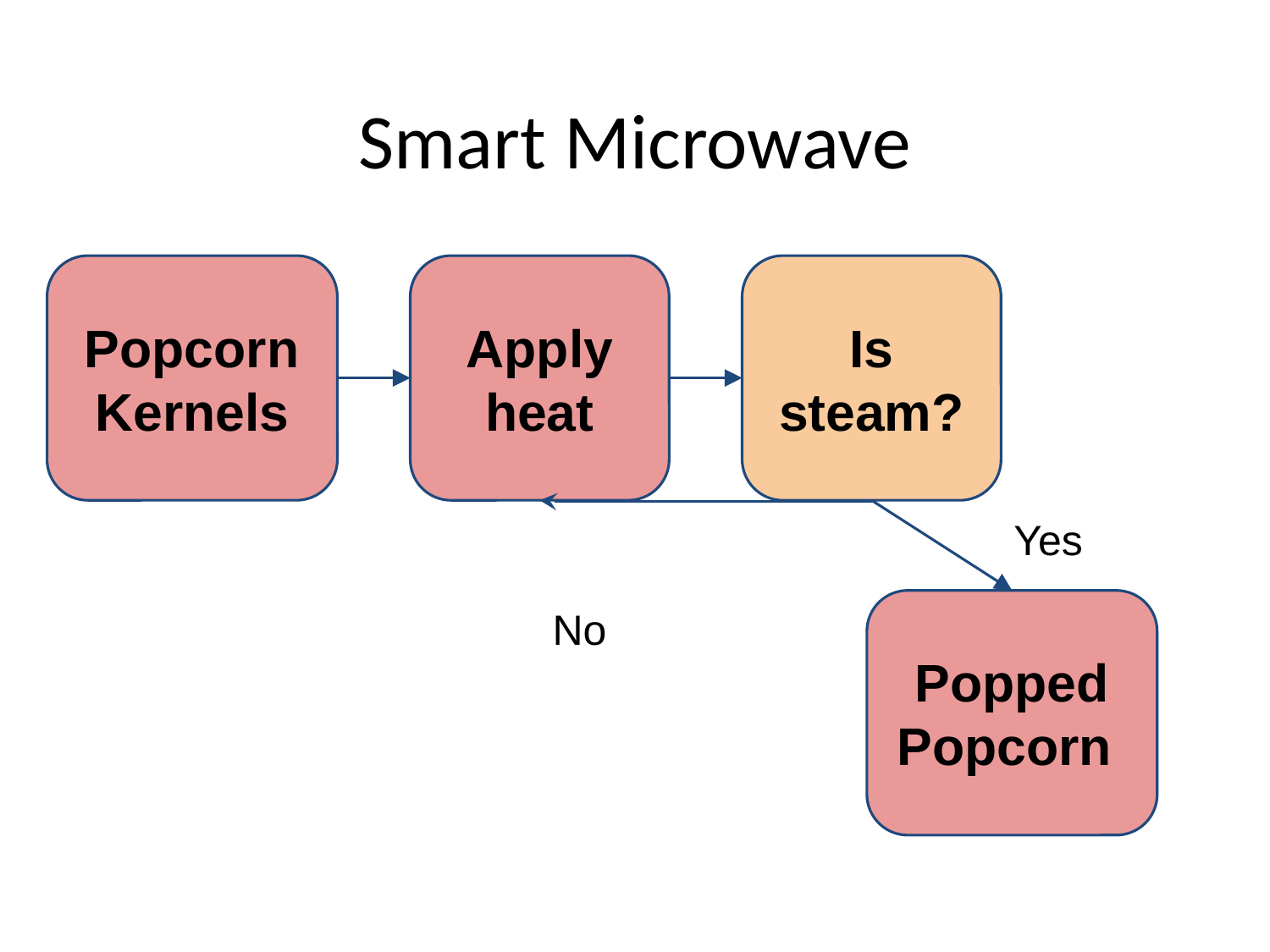

# Smart Microwave
Popcorn Kernels
Apply heat
Is steam?
Yes
No
Popped
Popcorn